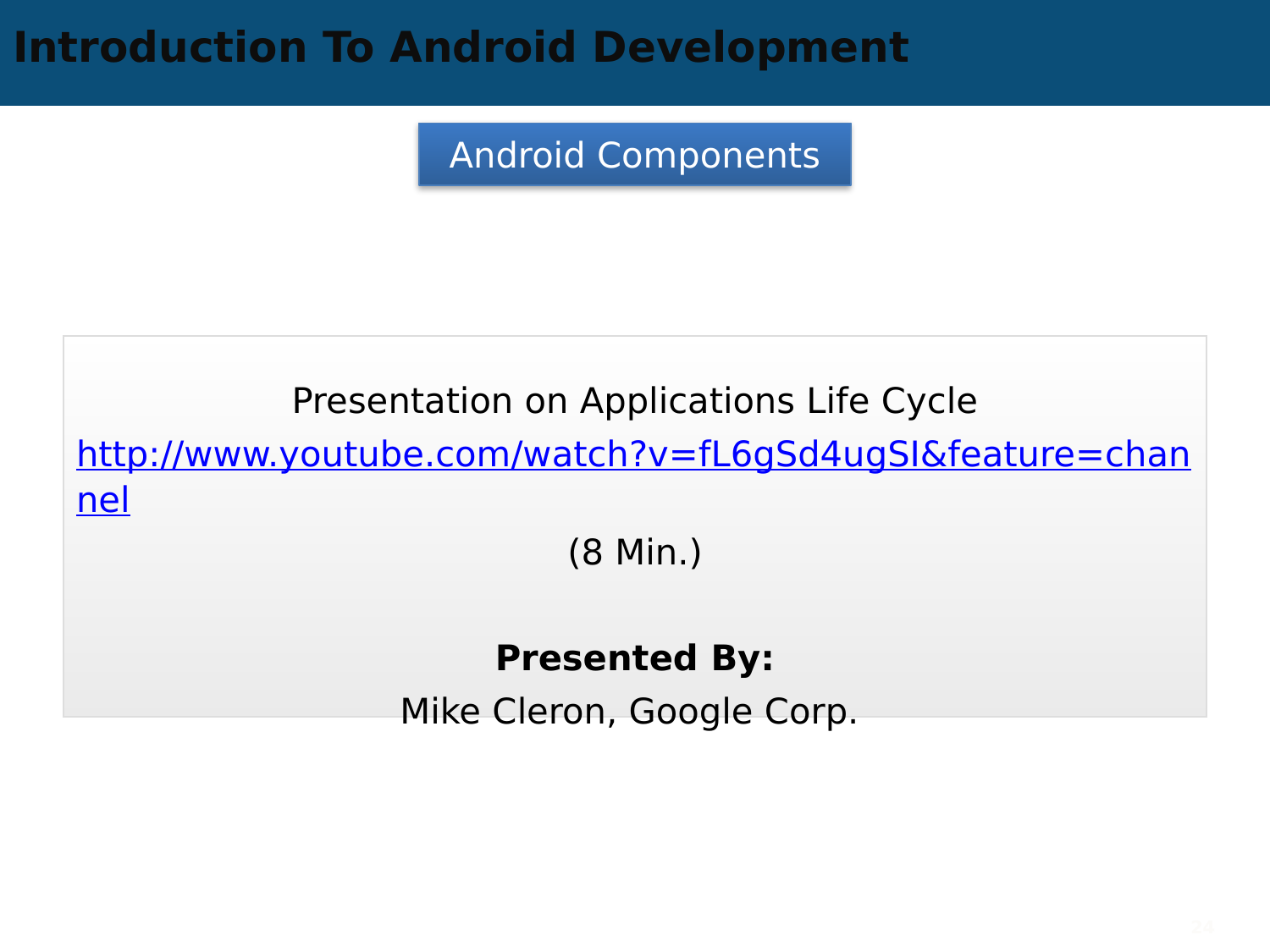

# Introduction To Android Development
Android Components
Presentation on Applications Life Cycle
http://www.youtube.com/watch?v=fL6gSd4ugSI&feature=channel
(8 Min.)

Presented By:
Mike Cleron, Google Corp.